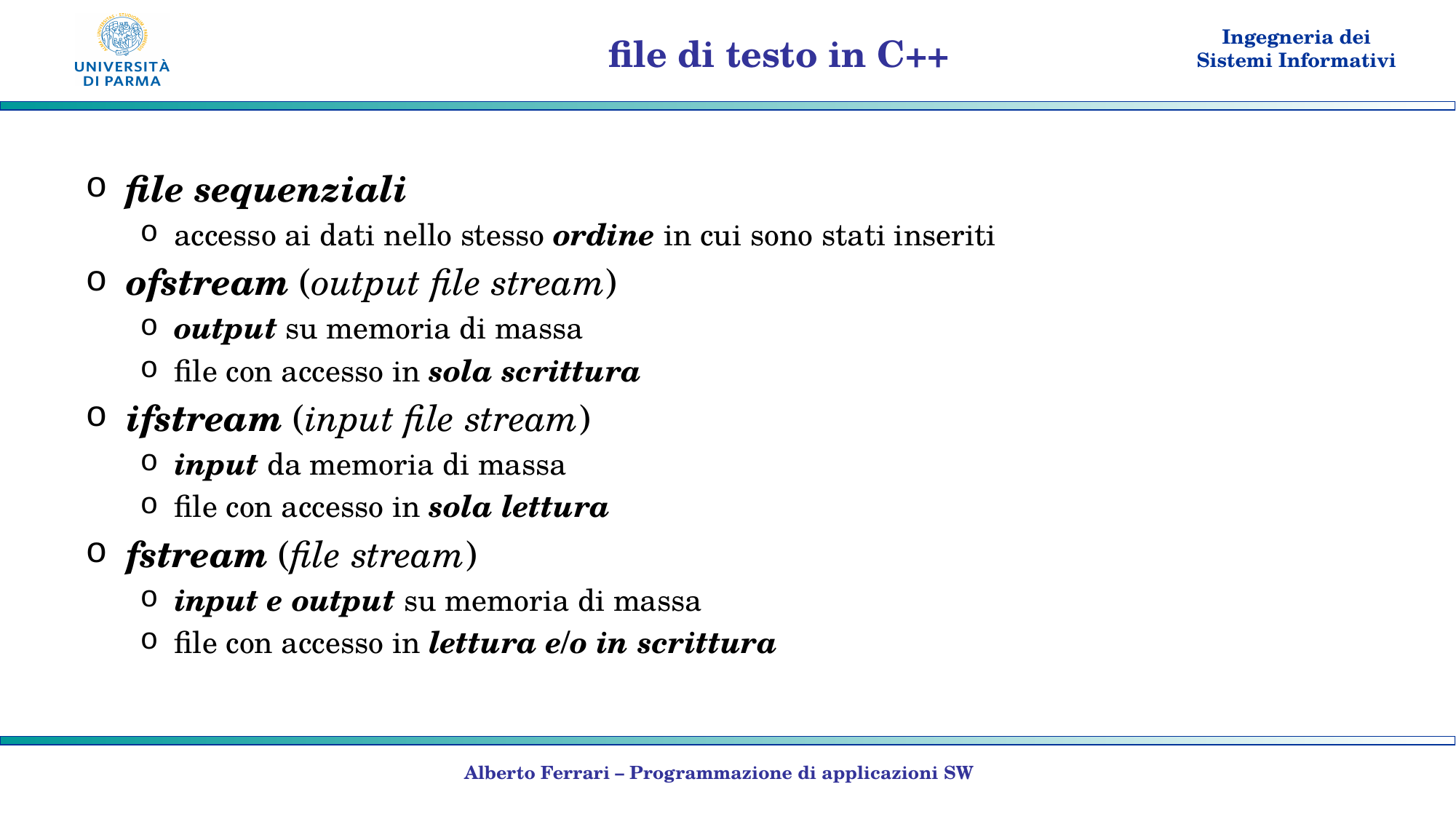

# file di testo in C++
file sequenziali
accesso ai dati nello stesso ordine in cui sono stati inseriti
ofstream (output file stream)
output su memoria di massa
file con accesso in sola scrittura
ifstream (input file stream)
input da memoria di massa
file con accesso in sola lettura
fstream (file stream)
input e output su memoria di massa
file con accesso in lettura e/o in scrittura
Alberto Ferrari – Programmazione di applicazioni SW